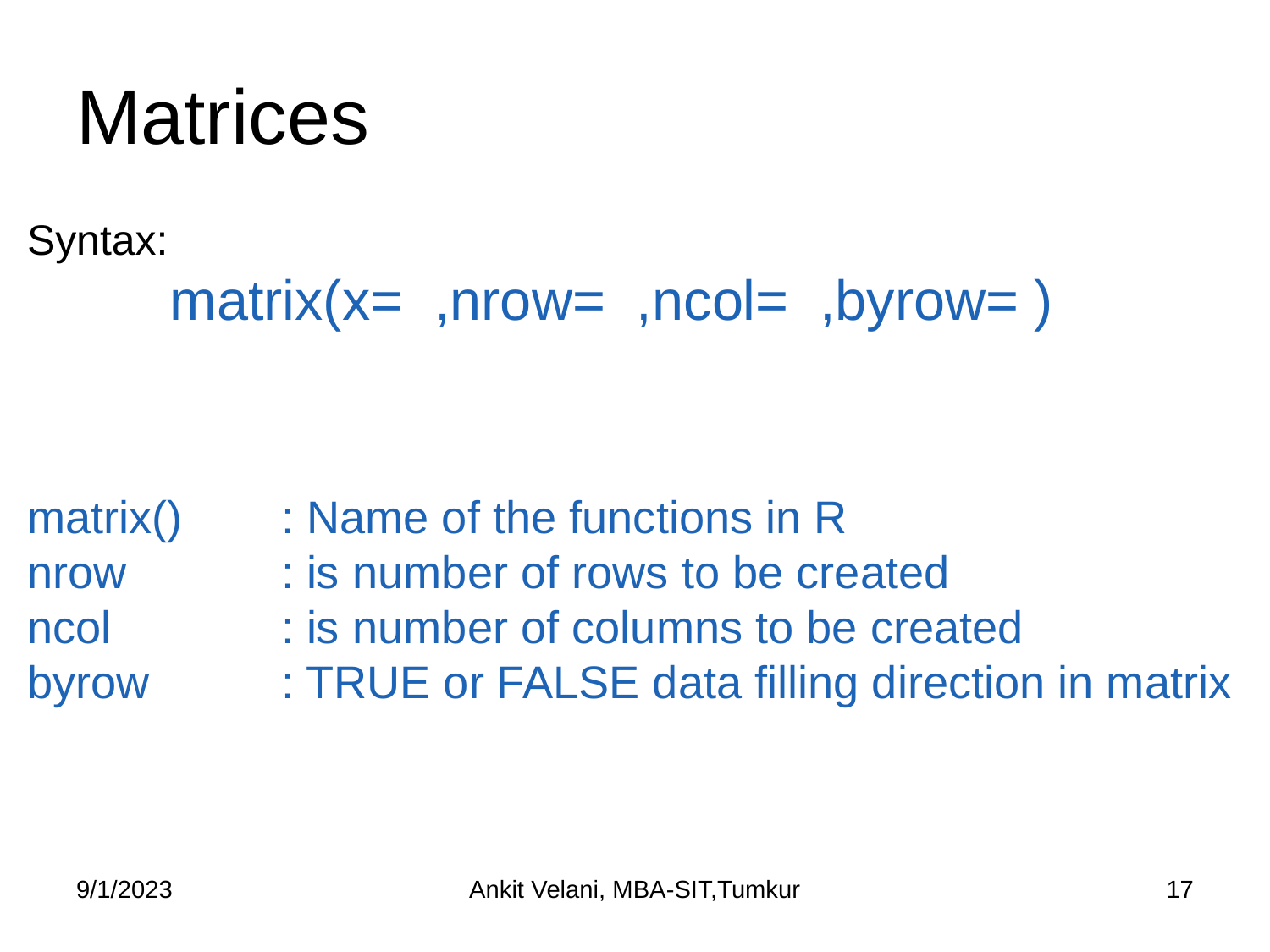

# Matrices
Syntax:
	 matrix(x=  ,nrow=  ,ncol=  ,byrow= )

matrix()	: Name of the functions in R
nrow		: is number of rows to be created
ncol		: is number of columns to be created
byrow		: TRUE or FALSE data filling direction in matrix
9/1/2023
Ankit Velani, MBA-SIT,Tumkur
17